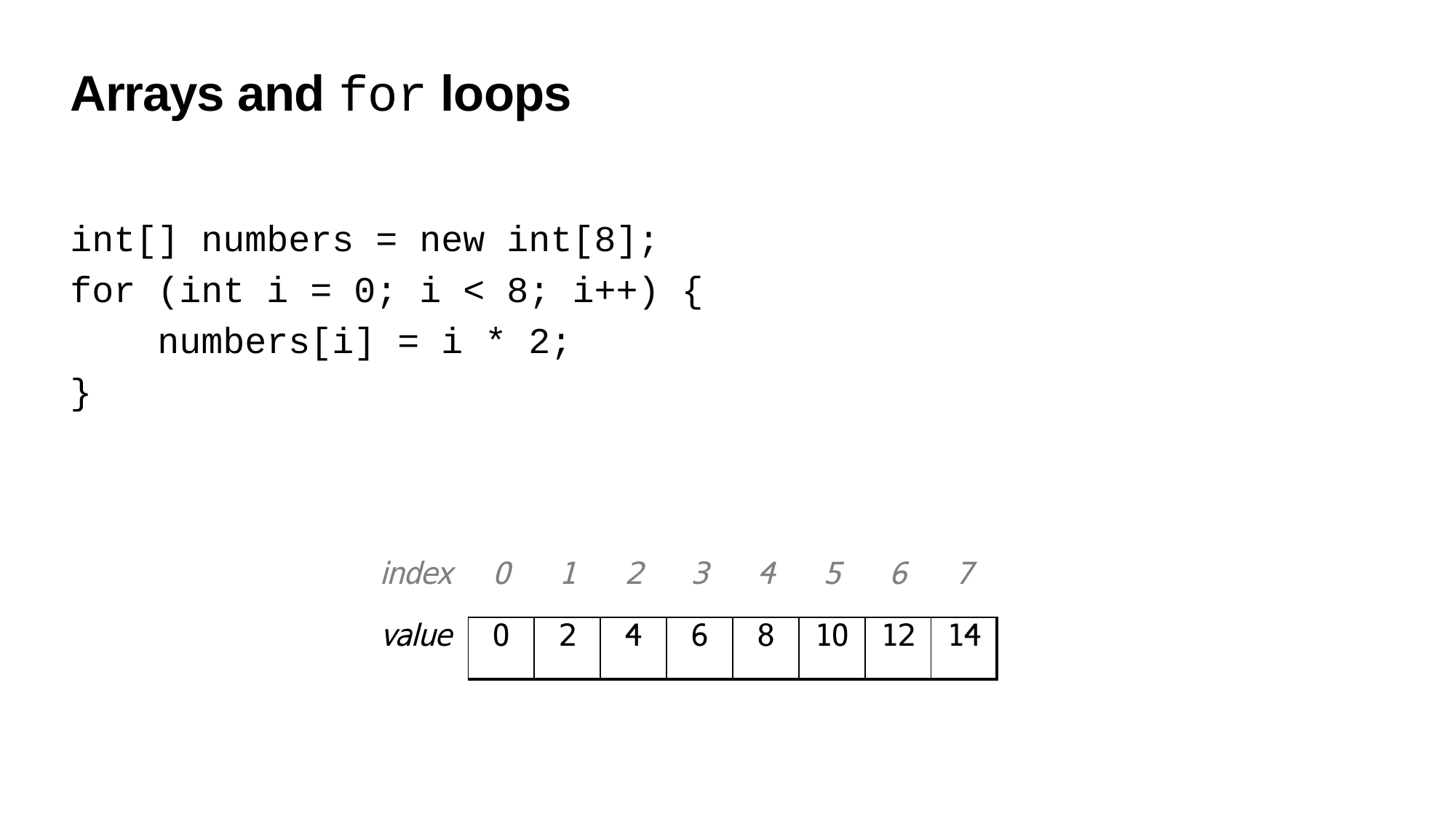

# Arrays and for loops

int[] numbers = new int[8];
for (int i = 0; i < 8; i++) {
    numbers[i] = i * 2;
}

| index | 0 | 1 | 2 | 3 | 4 | 5 | 6 | 7 |
| --- | --- | --- | --- | --- | --- | --- | --- | --- |
| value | 0 | 2 | 4 | 6 | 8 | 10 | 12 | 14 |